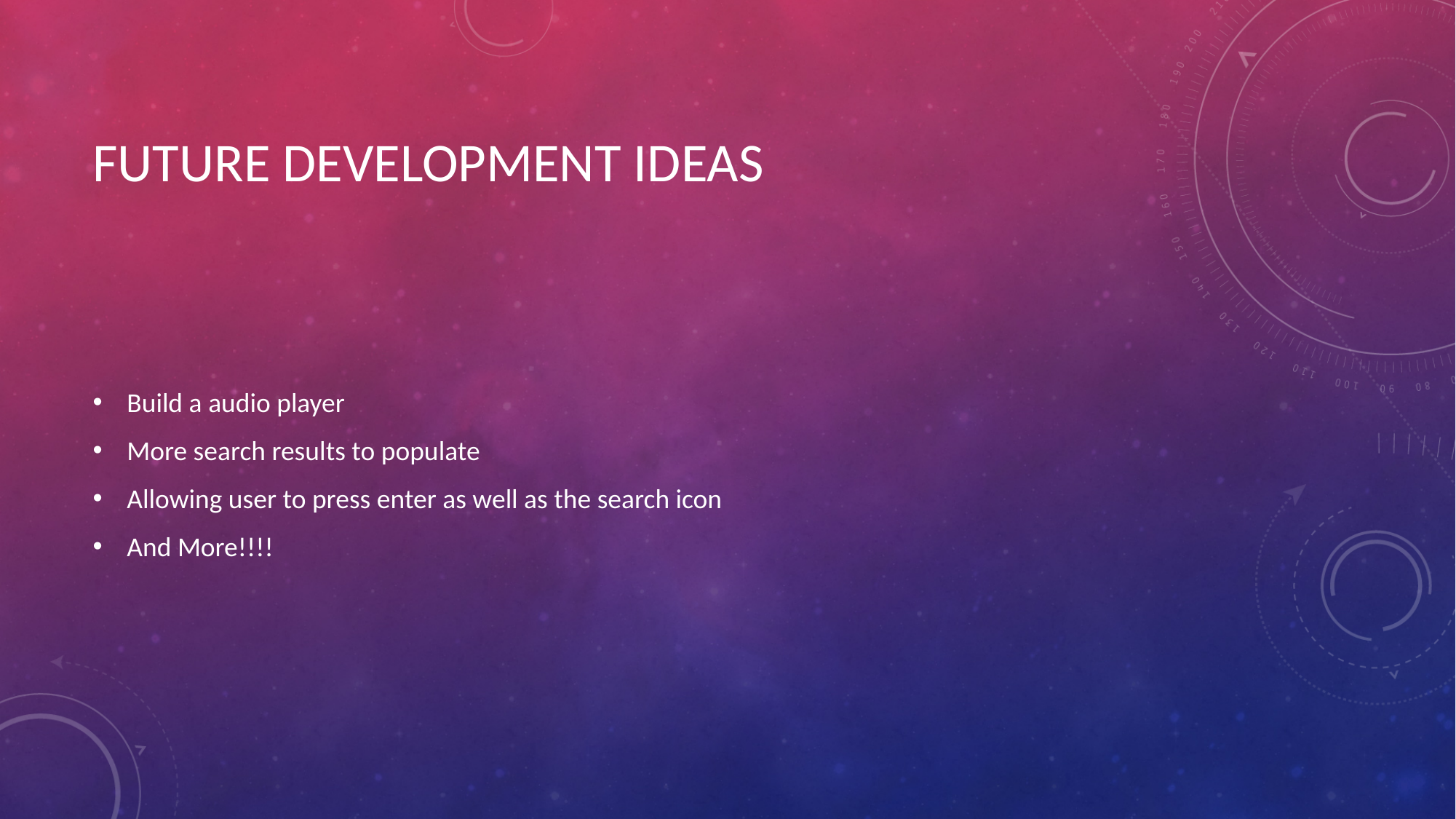

# Future Development Ideas
Build a audio player
More search results to populate
Allowing user to press enter as well as the search icon
And More!!!!